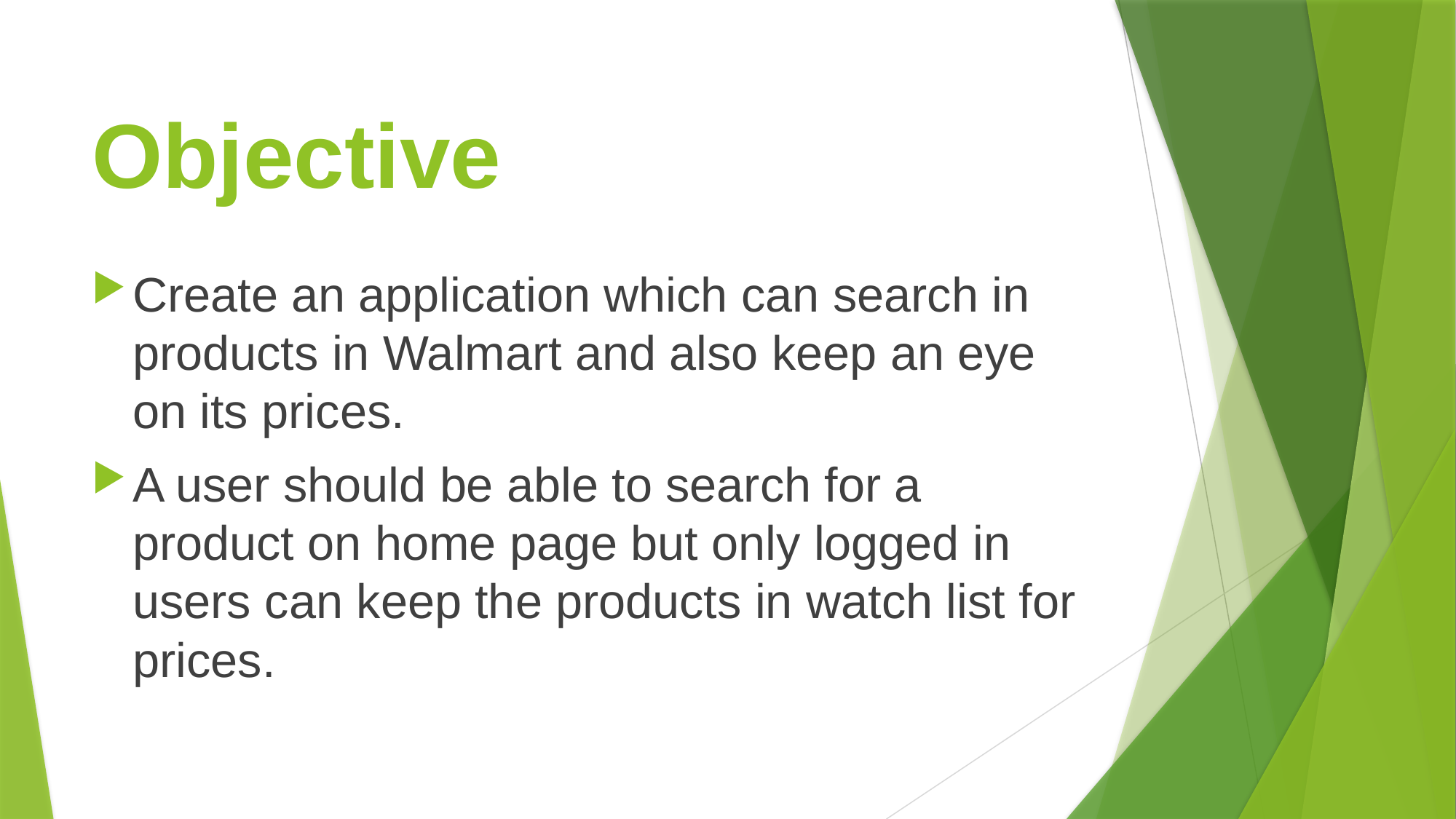

# Objective
Create an application which can search in products in Walmart and also keep an eye on its prices.
A user should be able to search for a product on home page but only logged in users can keep the products in watch list for prices.